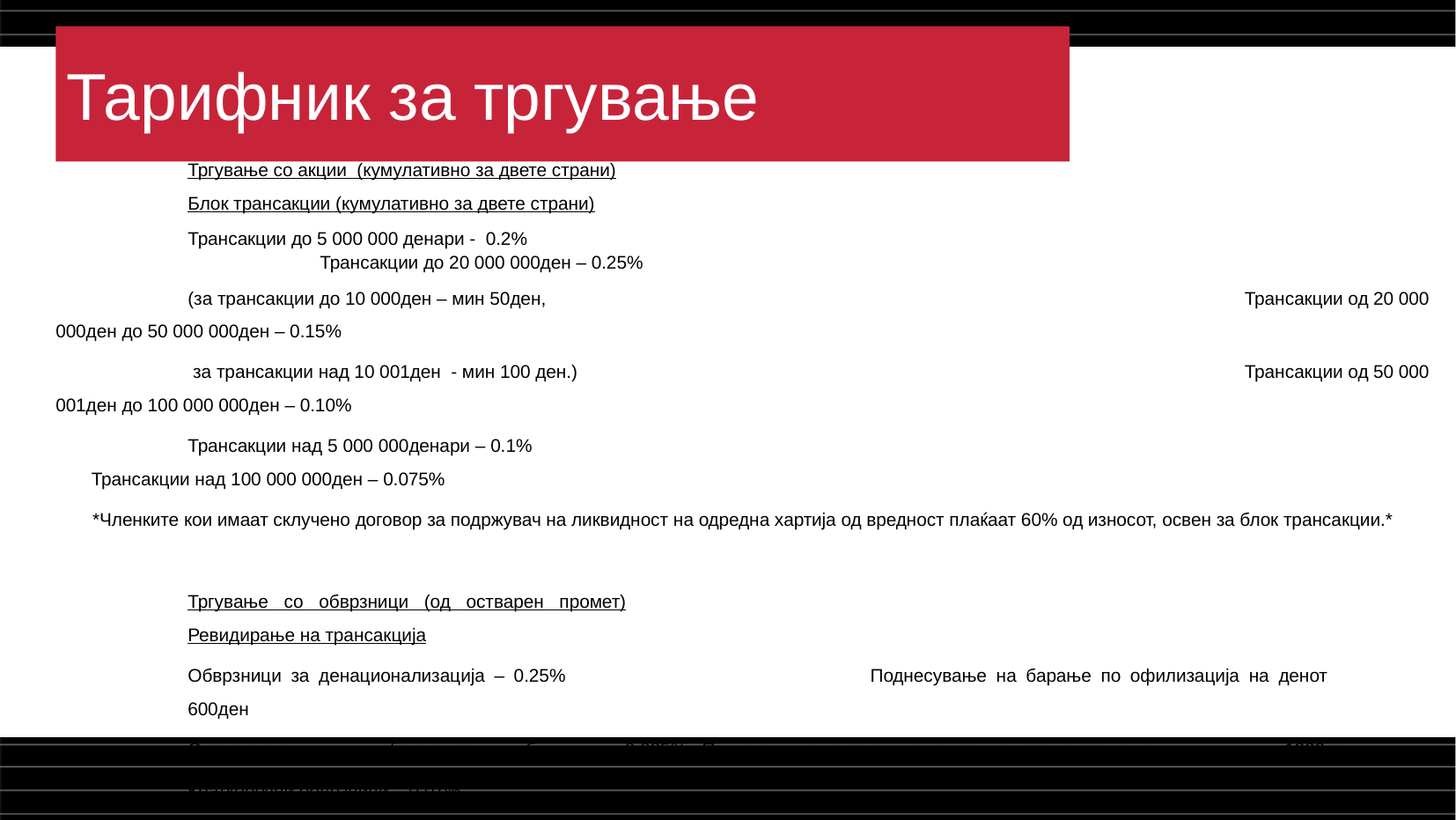

Тарифник за тргување
	Тргување со акции  (кумулативно за двете страни)							Блок трансакции (кумулативно за двете страни)
	Трансакции до 5 000 000 денари -  0.2% 									Трансакции до 20 000 000ден – 0.25%
	(за трансакции до 10 000ден – мин 50ден,						Трансакции од 20 000 000ден до 50 000 000ден – 0.15%
	 за трансакции над 10 001ден  - мин 100 ден.)						Трансакции од 50 000 001ден до 100 000 000ден – 0.10%
	Трансакции над 5 000 000денари – 0.1%							                  Трансакции над 100 000 000ден – 0.075%
*Членките кои имаат склучено договор за подржувач на ликвидност на одредна хартија од вредност плаќаат 60% од износот, освен за блок трансакции.*

	Тргување со обврзници (од остварен промет)								Ревидирање на трансакција
	Обврзници за денационализација – 0.25% 			Поднесување на барање по офилизација на денот 		600ден
	Сите останати државни/корпоративни обврзници – 0.025%   Поднесување во текот на првиот ден после тргување	        1200ден
	Краткорочни обврзници – 0.01%
	Плаќање на износот за тргување, кој не може да биде поголем од  5 000 ден. Надоместокот го плаќа членката која побара поништување, освен доколку тоа не е договорено писемно за истото и Берзата се известува за истото. Не се плаќа надоместок за поништување доколку се поништува трансакција со иста сметка на купувач/продавач доколку се врши поништување од страна на Берзата без барање од страна на членката.